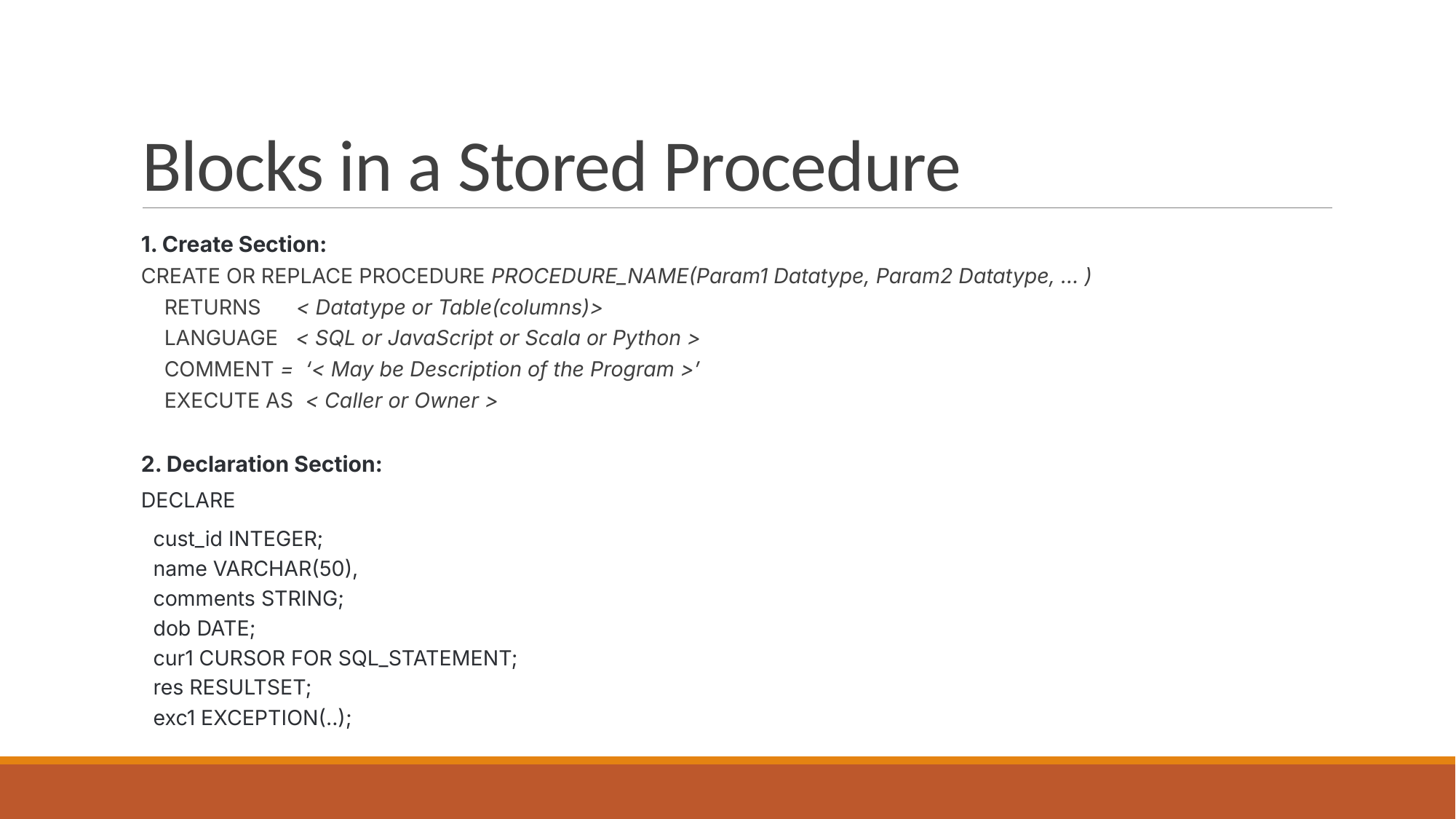

# Blocks in a Stored Procedure
1. Create Section:
CREATE OR REPLACE PROCEDURE PROCEDURE_NAME(Param1 Datatype, Param2 Datatype, … )
    RETURNS      < Datatype or Table(columns)>
    LANGUAGE   < SQL or JavaScript or Scala or Python >
    COMMENT =  ‘< May be Description of the Program >’
    EXECUTE AS  < Caller or Owner >

2. Declaration Section:
DECLARE
cust_id INTEGER;
name VARCHAR(50),
comments STRING;
dob DATE;
cur1 CURSOR FOR SQL_STATEMENT;
res RESULTSET;
exc1 EXCEPTION(..);